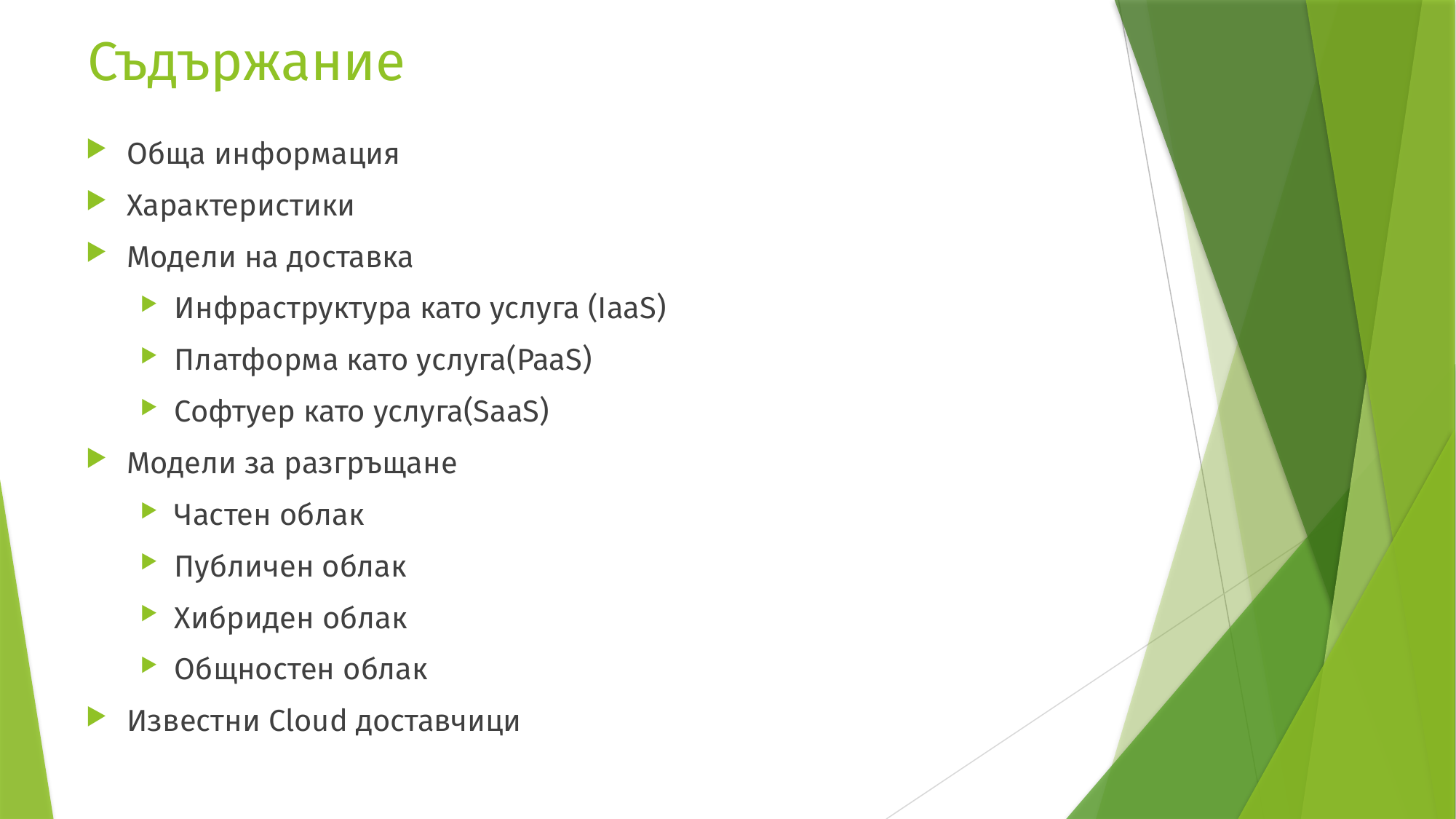

Съдържание
Обща информация
Характеристики
Модели на доставка
Инфраструктура като услуга (IaaS)
Платформа като услуга(PaaS)
Софтуер като услуга(SaaS)
Модели за разгръщане
Частен облак
Публичен облак
Хибриден облак
Общностен облак
Известни Cloud доставчици